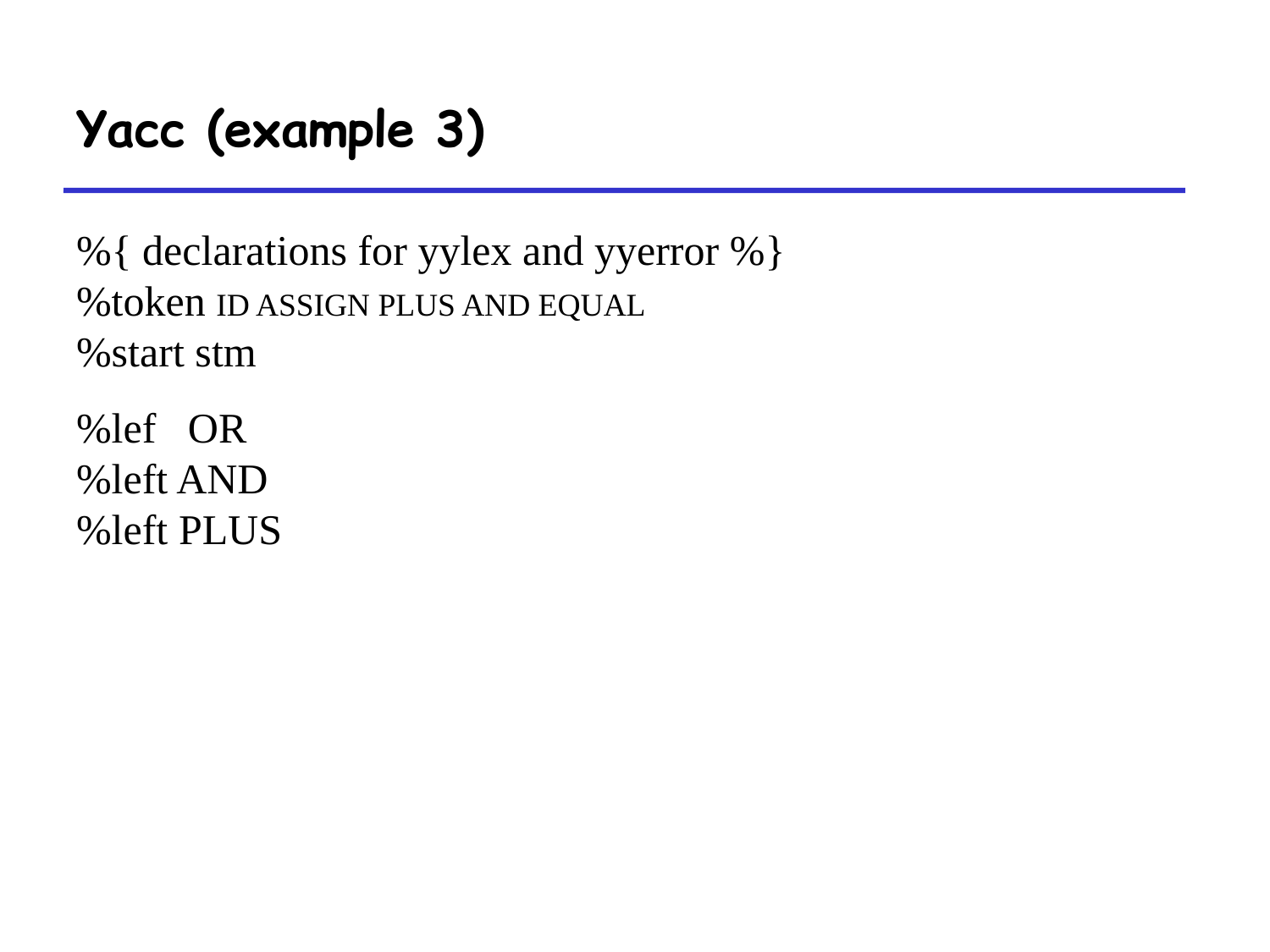

# Yacc (example 3)
%{ declarations for yylex and yyerror %}
%token ID ASSIGN PLUS AND EQUAL
%start stm

%lef   OR
%left AND
%left PLUS

25